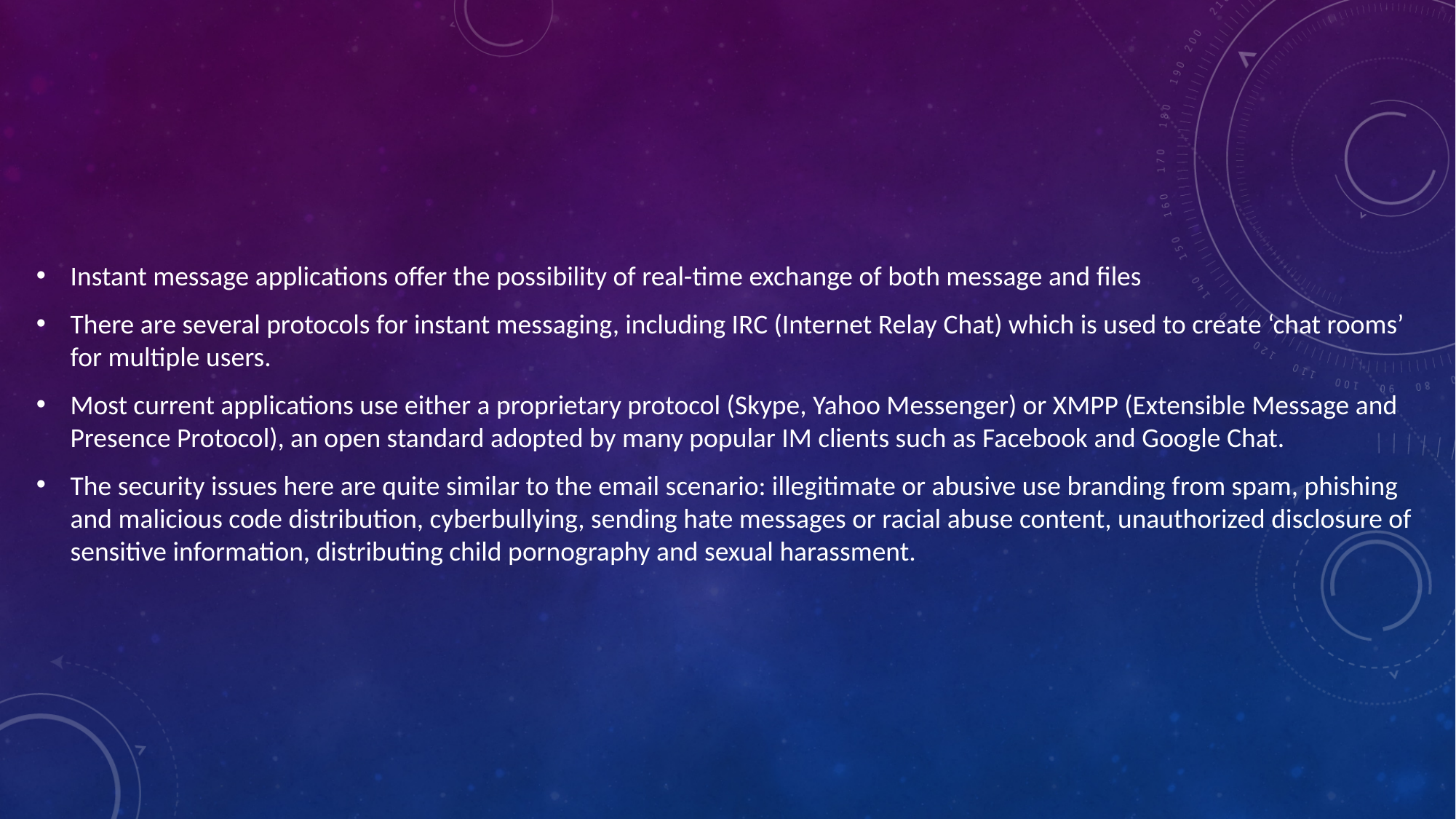

Instant message applications offer the possibility of real-time exchange of both message and files
There are several protocols for instant messaging, including IRC (Internet Relay Chat) which is used to create ‘chat rooms’ for multiple users.
Most current applications use either a proprietary protocol (Skype, Yahoo Messenger) or XMPP (Extensible Message and Presence Protocol), an open standard adopted by many popular IM clients such as Facebook and Google Chat.
The security issues here are quite similar to the email scenario: illegitimate or abusive use branding from spam, phishing and malicious code distribution, cyberbullying, sending hate messages or racial abuse content, unauthorized disclosure of sensitive information, distributing child pornography and sexual harassment.